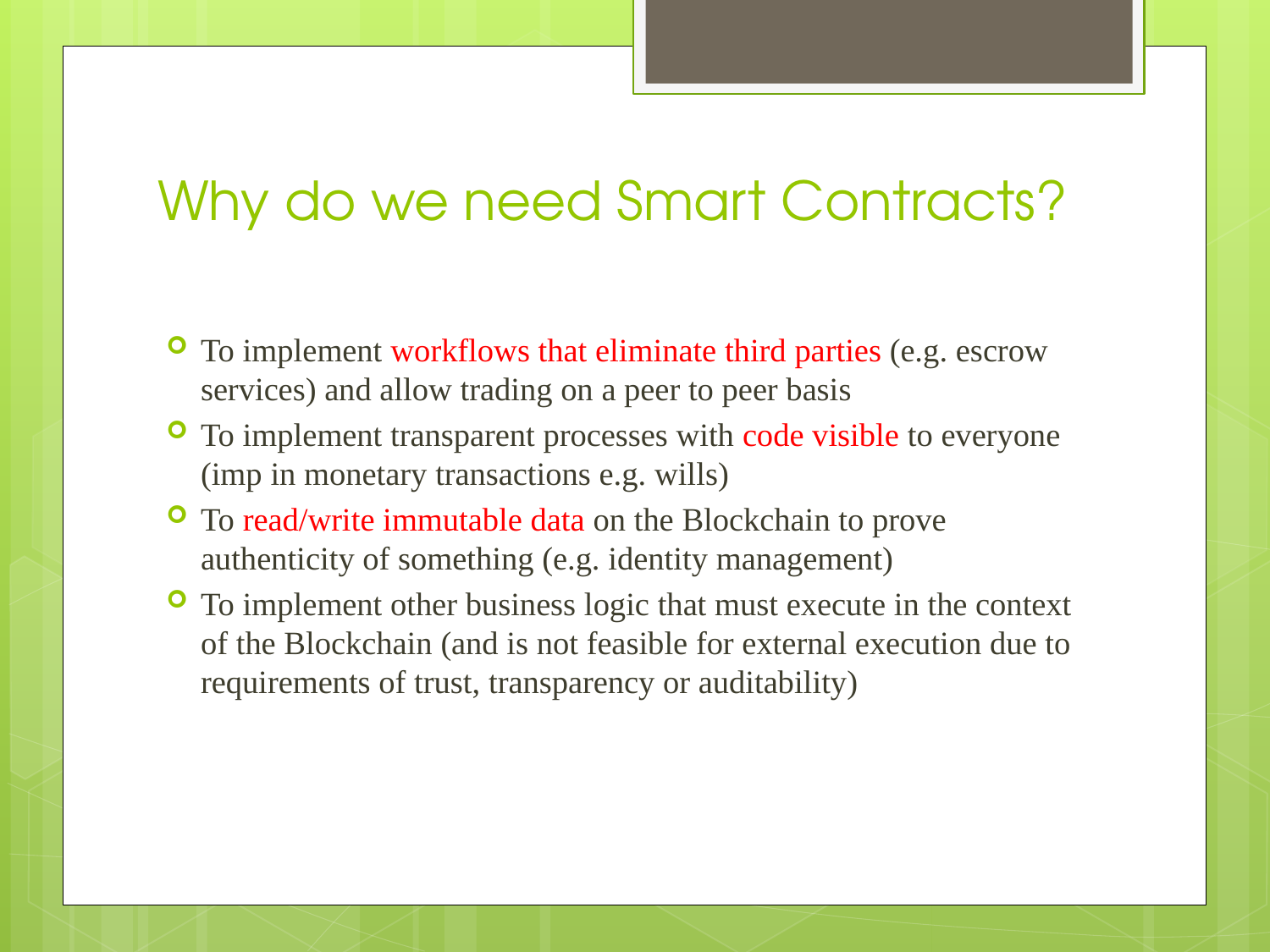

# Why do we need Smart Contracts?
To implement workflows that eliminate third parties (e.g. escrow services) and allow trading on a peer to peer basis
To implement transparent processes with code visible to everyone (imp in monetary transactions e.g. wills)
To read/write immutable data on the Blockchain to prove authenticity of something (e.g. identity management)
To implement other business logic that must execute in the context of the Blockchain (and is not feasible for external execution due to requirements of trust, transparency or auditability)